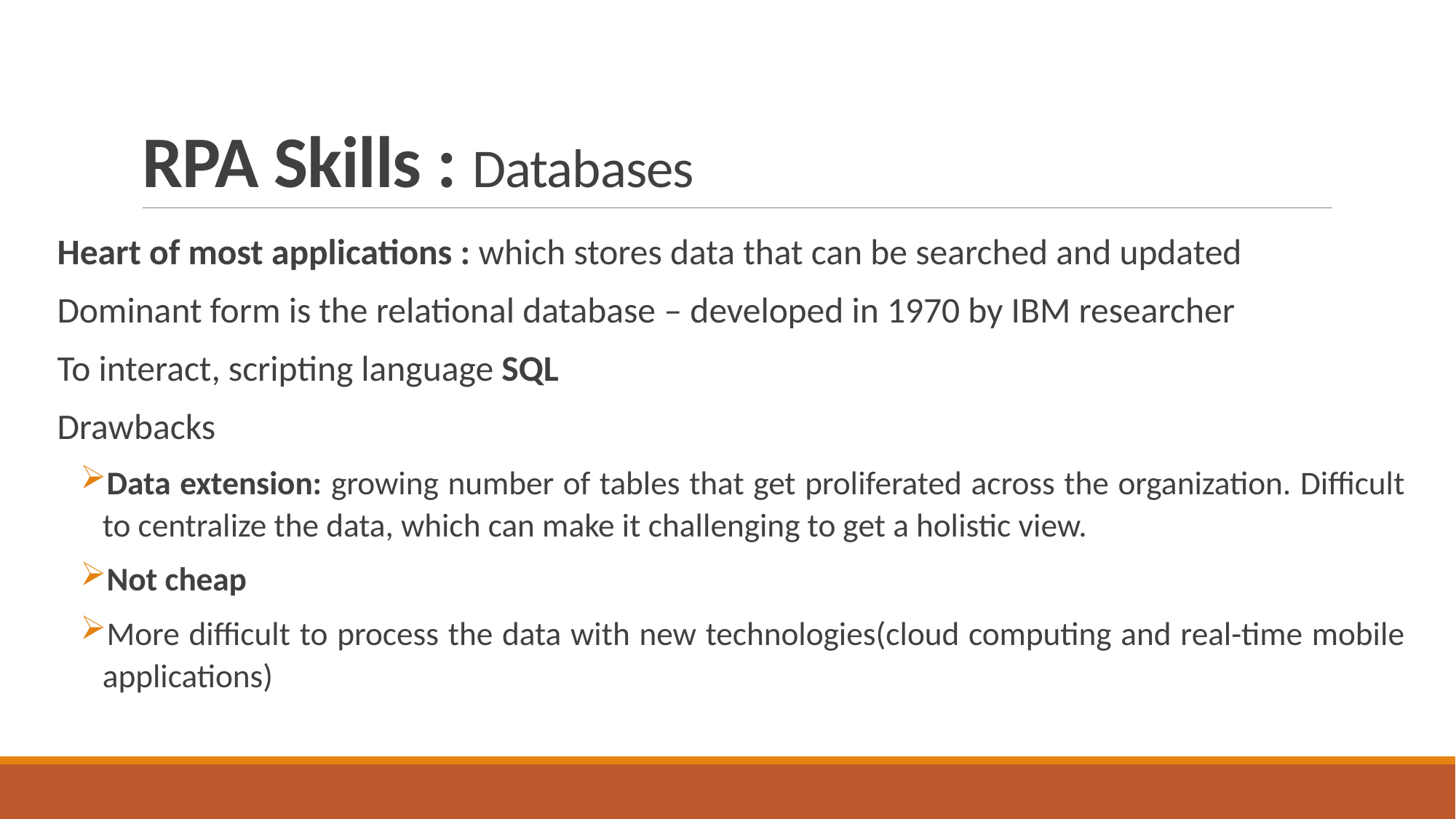

# RPA Skills : Databases
Heart of most applications : which stores data that can be searched and updated
Dominant form is the relational database – developed in 1970 by IBM researcher
To interact, scripting language SQL
Drawbacks
Data extension: growing number of tables that get proliferated across the organization. Difficult to centralize the data, which can make it challenging to get a holistic view.
Not cheap
More difficult to process the data with new technologies(cloud computing and real-time mobile applications)